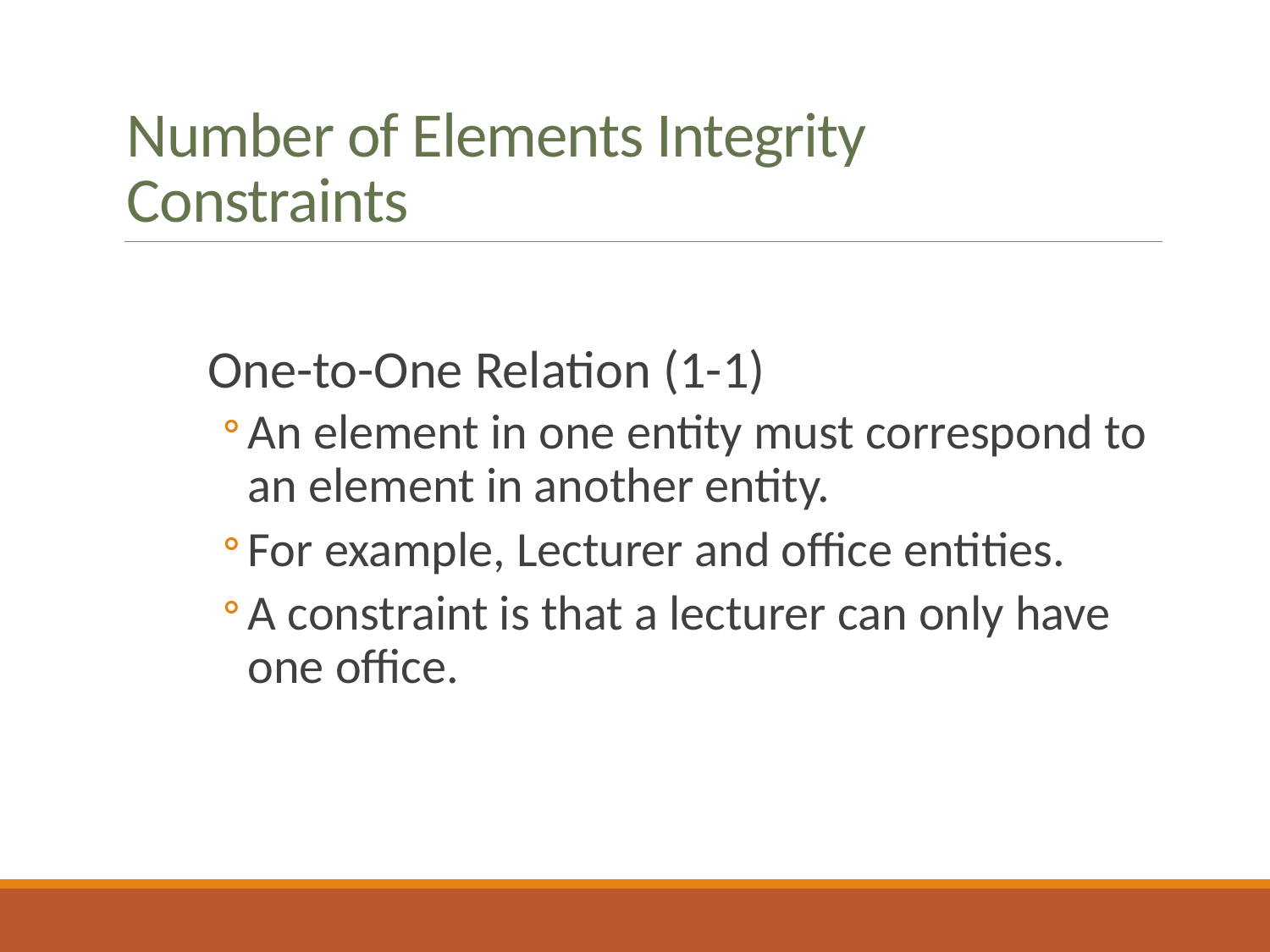

# Number of Elements Integrity Constraints
One-to-One Relation (1-1)
An element in one entity must correspond to an element in another entity.
For example, Lecturer and office entities.
A constraint is that a lecturer can only have one office.